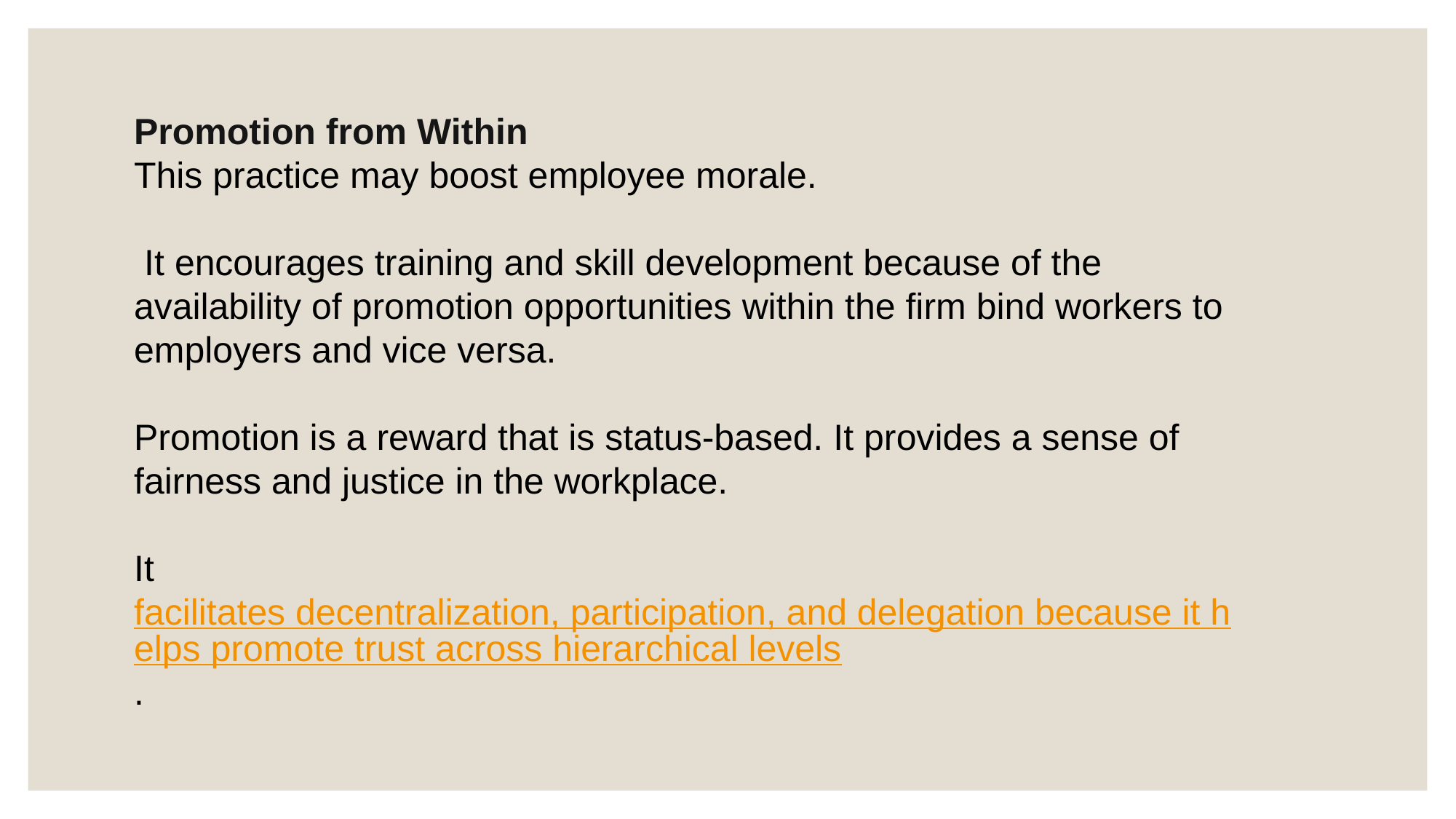

Promotion from Within
This practice may boost employee morale.

 It encourages training and skill development because of the availability of promotion opportunities within the firm bind workers to employers and vice versa.

Promotion is a reward that is status-based. It provides a sense of fairness and justice in the workplace.

It facilitates decentralization, participation, and delegation because it helps promote trust across hierarchical levels.